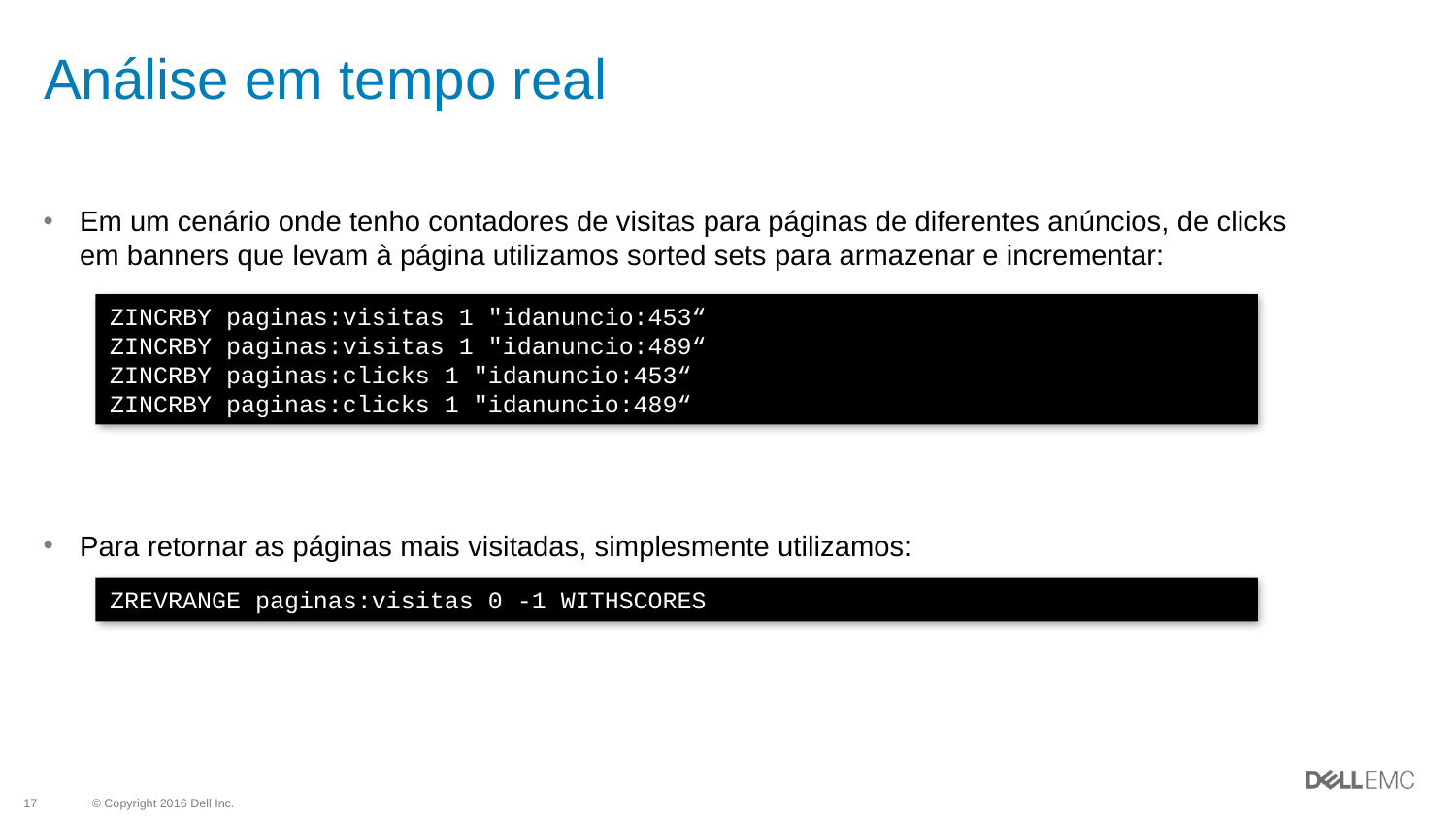

# Análise em tempo real
Em um cenário onde tenho contadores de visitas para páginas de diferentes anúncios, de clicks em banners que levam à página utilizamos sorted sets para armazenar e incrementar:

Para retornar as páginas mais visitadas, simplesmente utilizamos:

ZINCRBY paginas:visitas 1 "idanuncio:453“
ZINCRBY paginas:visitas 1 "idanuncio:489“
ZINCRBY paginas:clicks 1 "idanuncio:453“
ZINCRBY paginas:clicks 1 "idanuncio:489“
ZREVRANGE paginas:visitas 0 -1 WITHSCORES